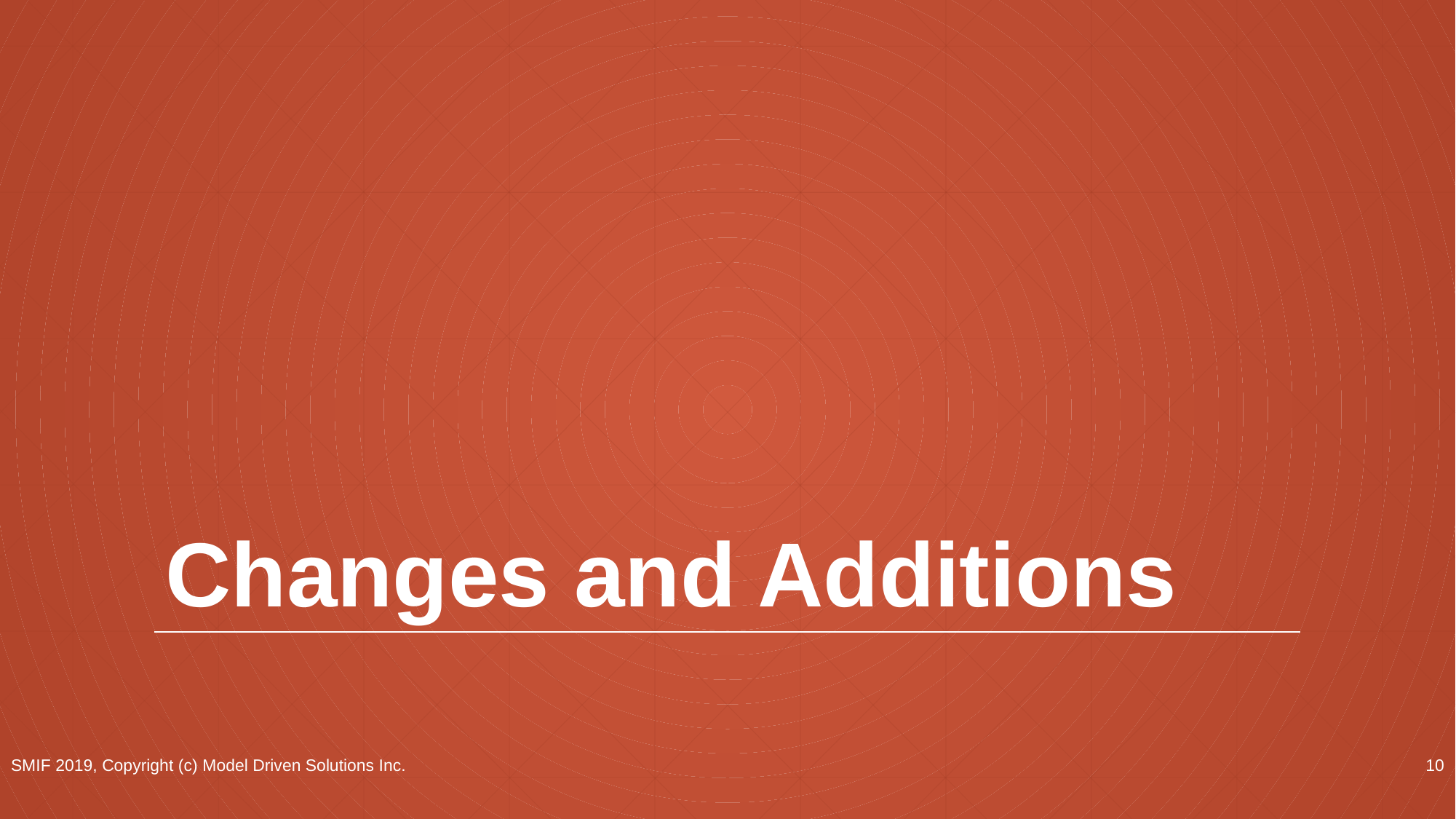

# Changes and Additions

SMIF 2019, Copyright (c) Model Driven Solutions Inc.
10